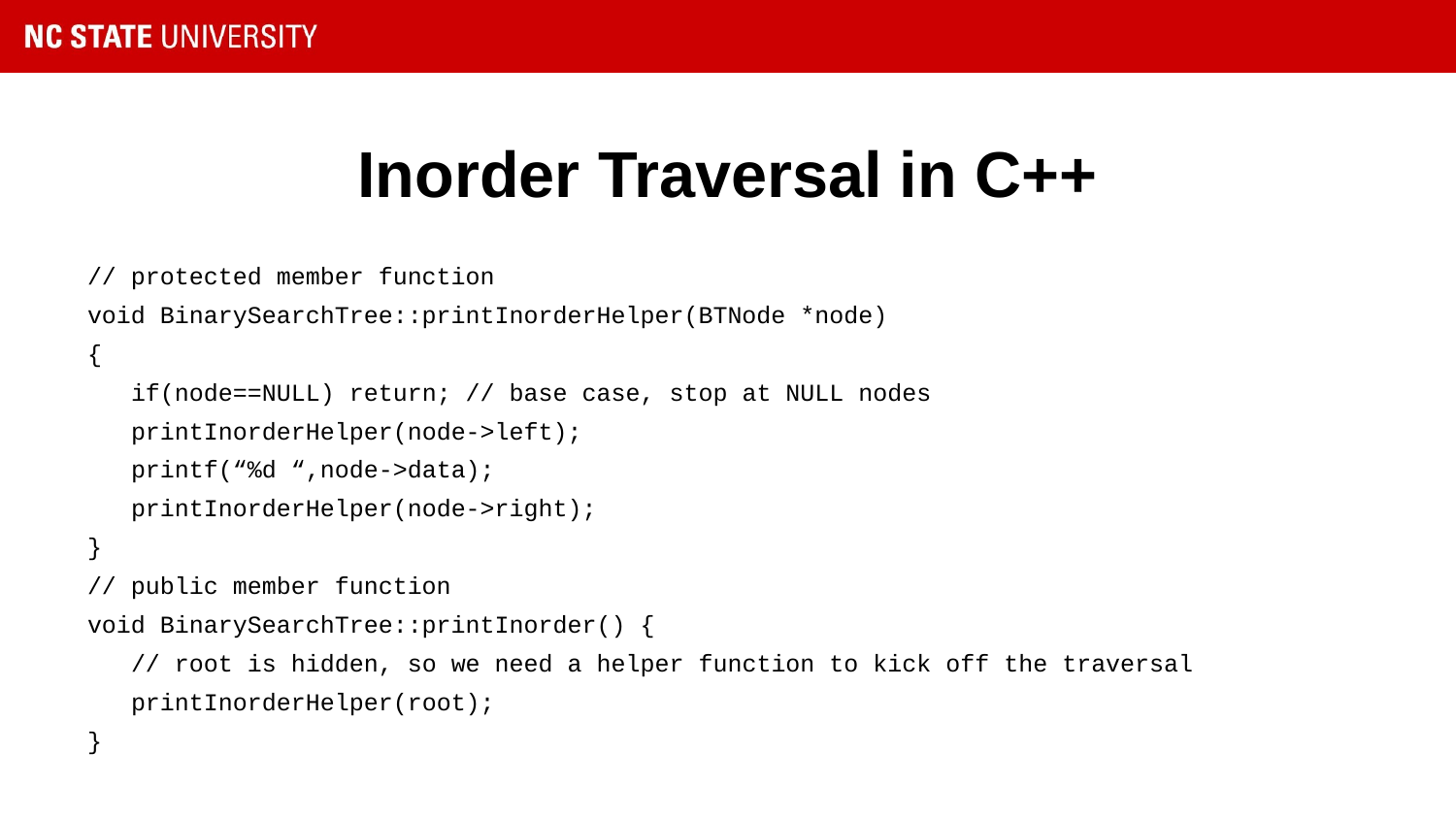

# Inorder Traversal in C++
// protected member function
void BinarySearchTree::printInorderHelper(BTNode *node)
{
   if(node==NULL) return; // base case, stop at NULL nodes
   printInorderHelper(node->left);
   printf(“%d “,node->data);
   printInorderHelper(node->right);
}
// public member function
void BinarySearchTree::printInorder() {
   // root is hidden, so we need a helper function to kick off the traversal
   printInorderHelper(root);
}